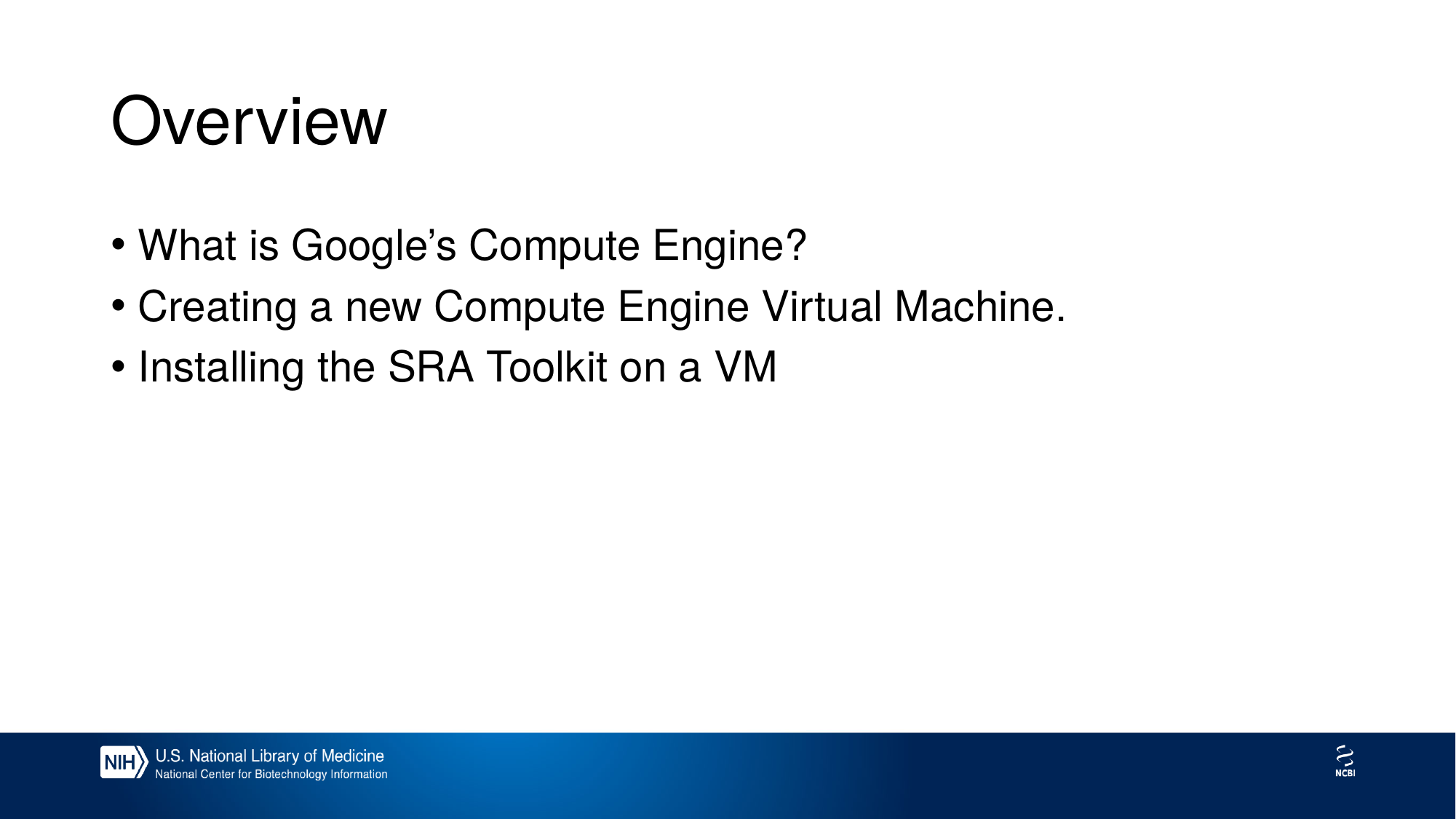

# Overview
What is Google’s Compute Engine?
Creating a new Compute Engine Virtual Machine.
Installing the SRA Toolkit on a VM